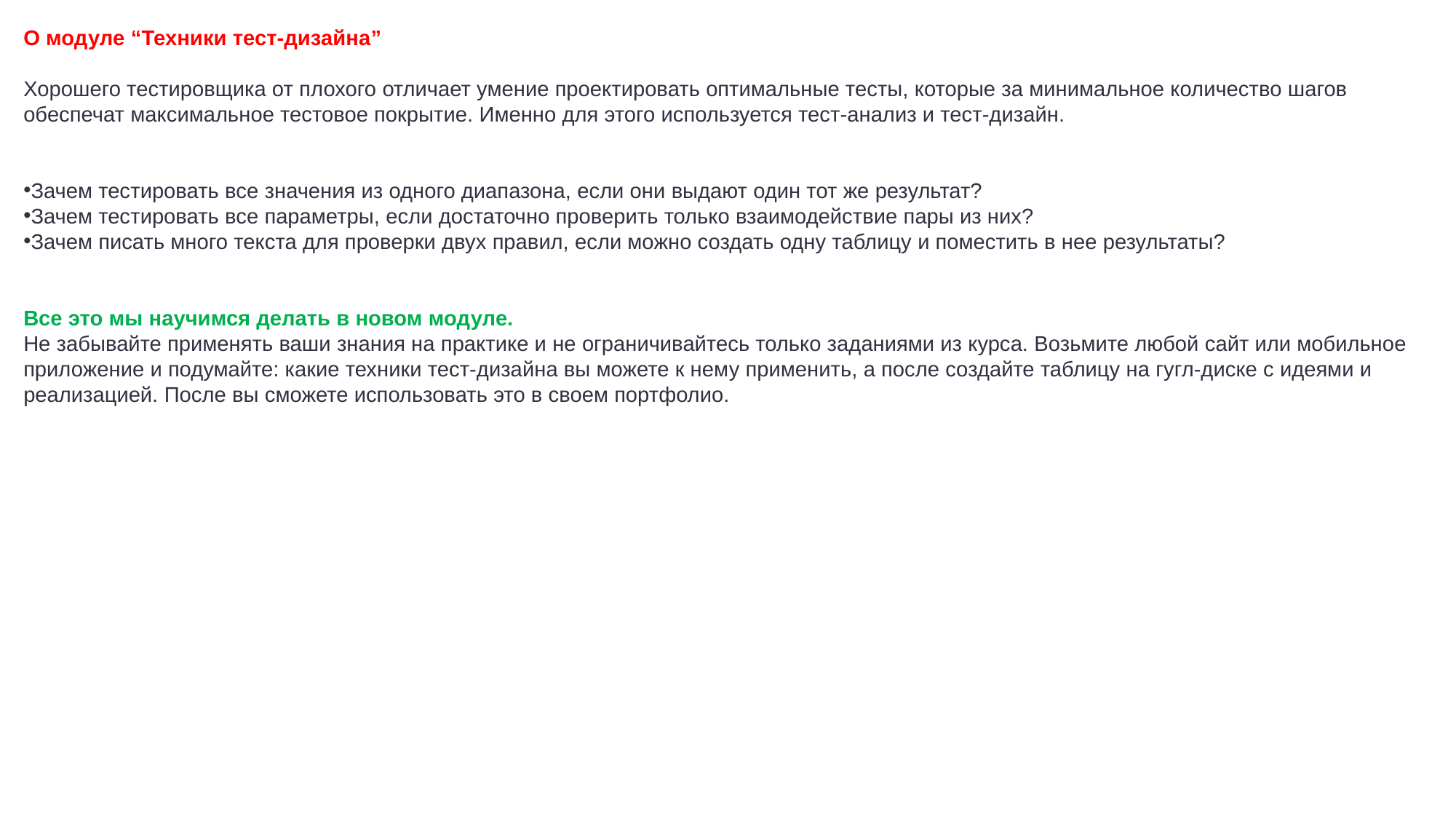

О модуле “Техники тест-дизайна”

Хорошего тестировщика от плохого отличает умение проектировать оптимальные тесты, которые за минимальное количество шагов обеспечат максимальное тестовое покрытие. Именно для этого используется тест-анализ и тест-дизайн.

Зачем тестировать все значения из одного диапазона, если они выдают один тот же результат?
Зачем тестировать все параметры, если достаточно проверить только взаимодействие пары из них?
Зачем писать много текста для проверки двух правил, если можно создать одну таблицу и поместить в нее результаты?

Все это мы научимся делать в новом модуле.
Не забывайте применять ваши знания на практике и не ограничивайтесь только заданиями из курса. Возьмите любой сайт или мобильное приложение и подумайте: какие техники тест-дизайна вы можете к нему применить, а после создайте таблицу на гугл-диске с идеями и реализацией. После вы сможете использовать это в своем портфолио.